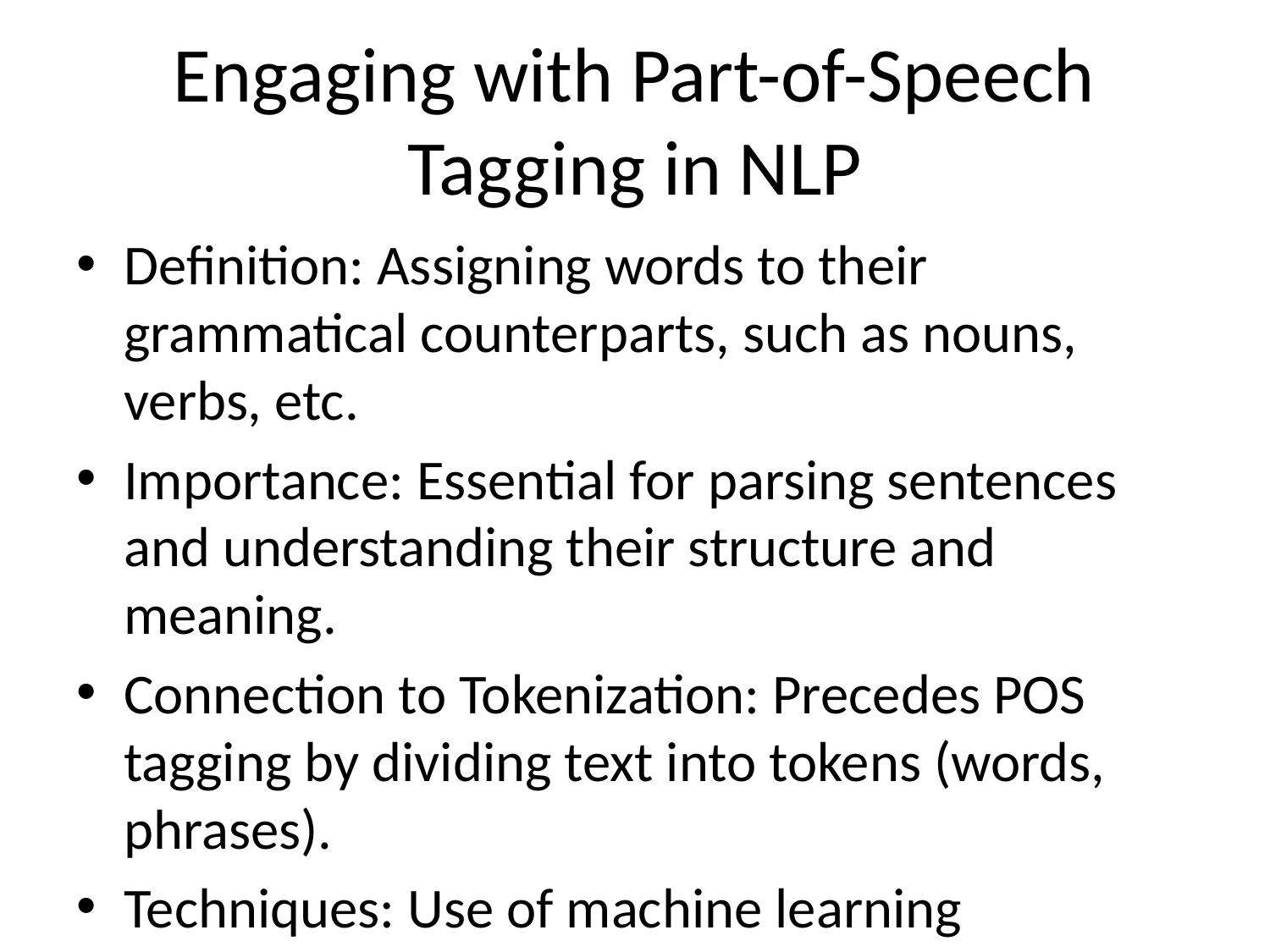

# Engaging with Part-of-Speech Tagging in NLP
Definition: Assigning words to their grammatical counterparts, such as nouns, verbs, etc.
Importance: Essential for parsing sentences and understanding their structure and meaning.
Connection to Tokenization: Precedes POS tagging by dividing text into tokens (words, phrases).
Techniques: Use of machine learning algorithms and Regular Expressions to identify POS.
Syntax Example: 'The quick brown fox' -> [('The', 'Determiner'), ('quick', 'Adjective'), ('brown', 'Adjective'), ('fox', 'Noun')]
Relation to Text Normalization: Part-of-speech information helps in the processes like lemmatization, which requires knowledge of a word's POS.
Practical Utility: Imperative for tasks such as machine translation and improving chatbot interactions.
Next Steps: Introduction to machine learning models used for POS tagging and advanced NLP applications.